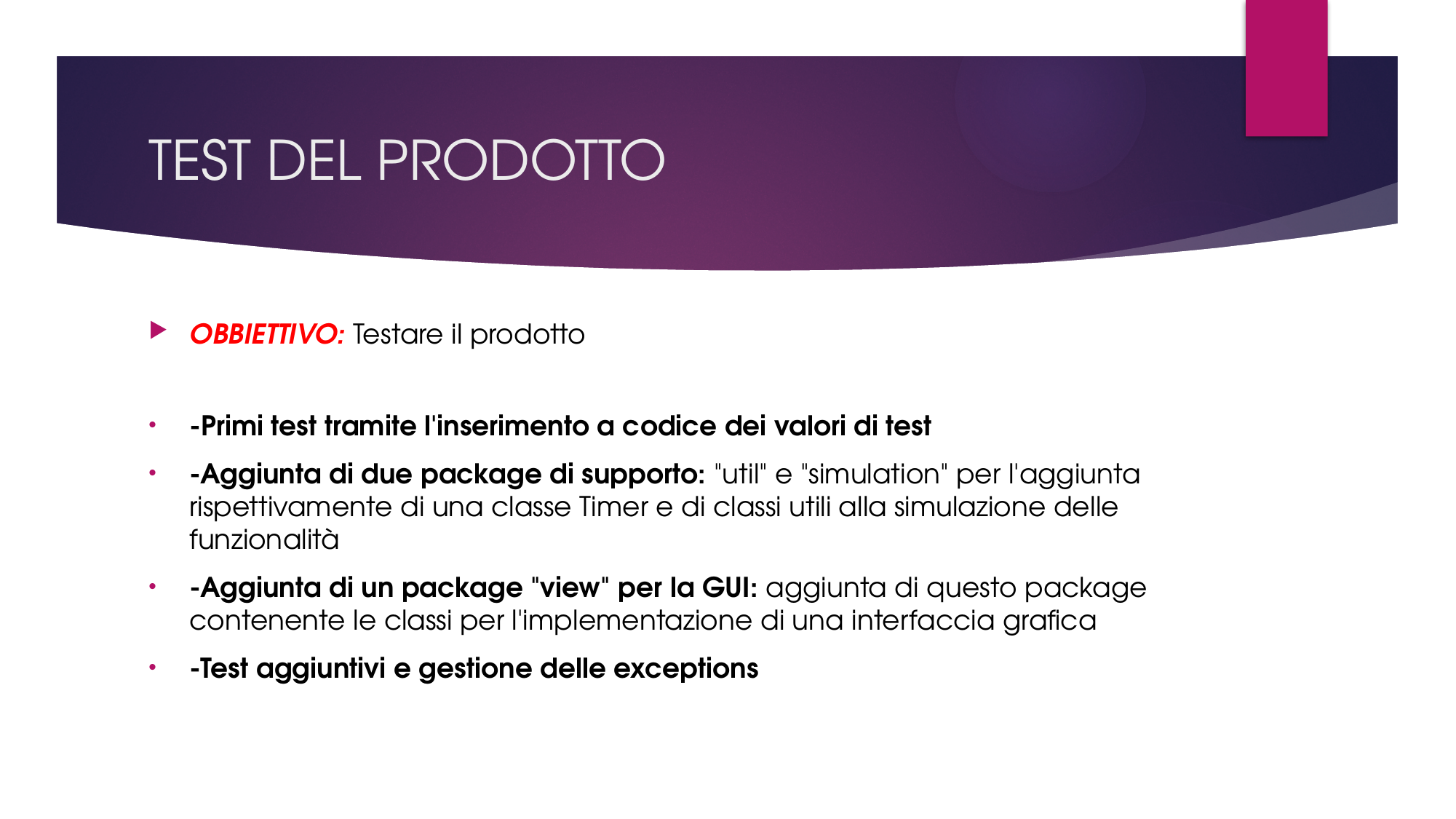

# TEST DEL PRODOTTO
OBBIETTIVO: Testare il prodotto

-Primi test tramite l'inserimento a codice dei valori di test
-Aggiunta di due package di supporto: "util" e "simulation" per l'aggiunta rispettivamente di una classe Timer e di classi utili alla simulazione delle funzionalità
-Aggiunta di un package "view" per la GUI: aggiunta di questo package contenente le classi per l'implementazione di una interfaccia grafica
-Test aggiuntivi e gestione delle exceptions